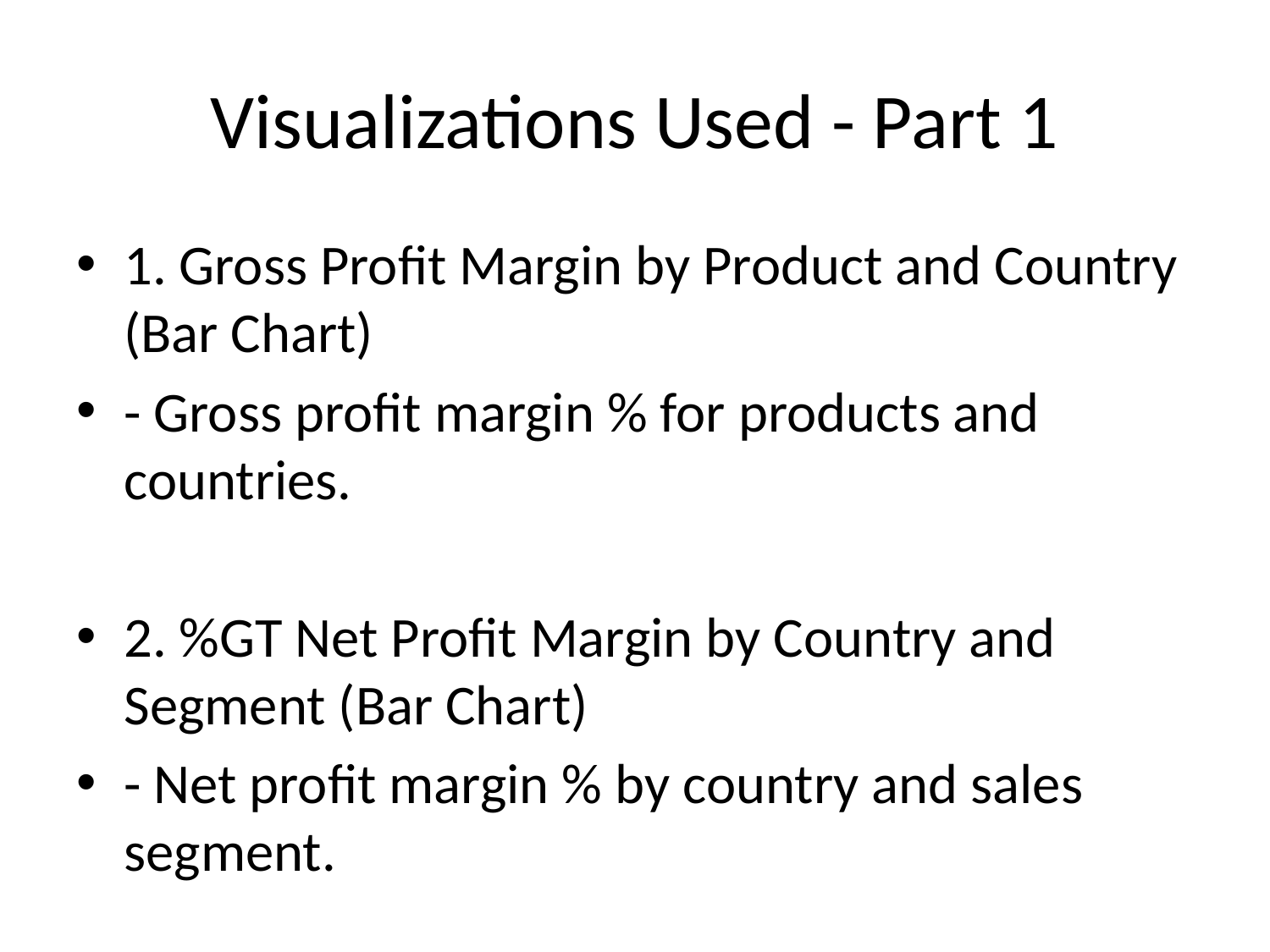

# Visualizations Used - Part 1
1. Gross Profit Margin by Product and Country (Bar Chart)
- Gross profit margin % for products and countries.

2. %GT Net Profit Margin by Country and Segment (Bar Chart)
- Net profit margin % by country and sales segment.